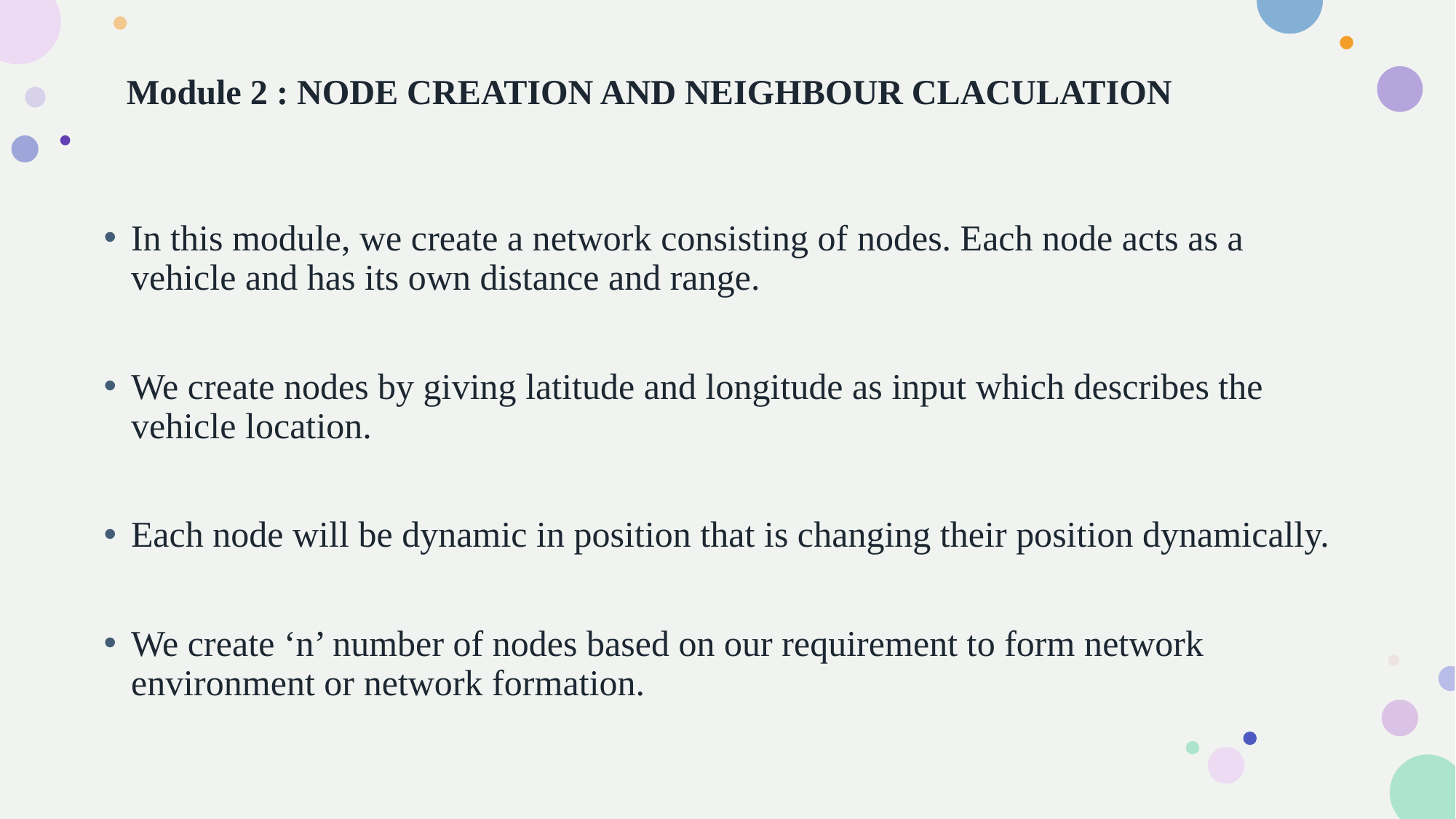

# Module 2 : NODE CREATION AND NEIGHBOUR CLACULATION
In this module, we create a network consisting of nodes. Each node acts as a vehicle and has its own distance and range.

We create nodes by giving latitude and longitude as input which describes the vehicle location.

Each node will be dynamic in position that is changing their position dynamically.

We create ‘n’ number of nodes based on our requirement to form network environment or network formation.